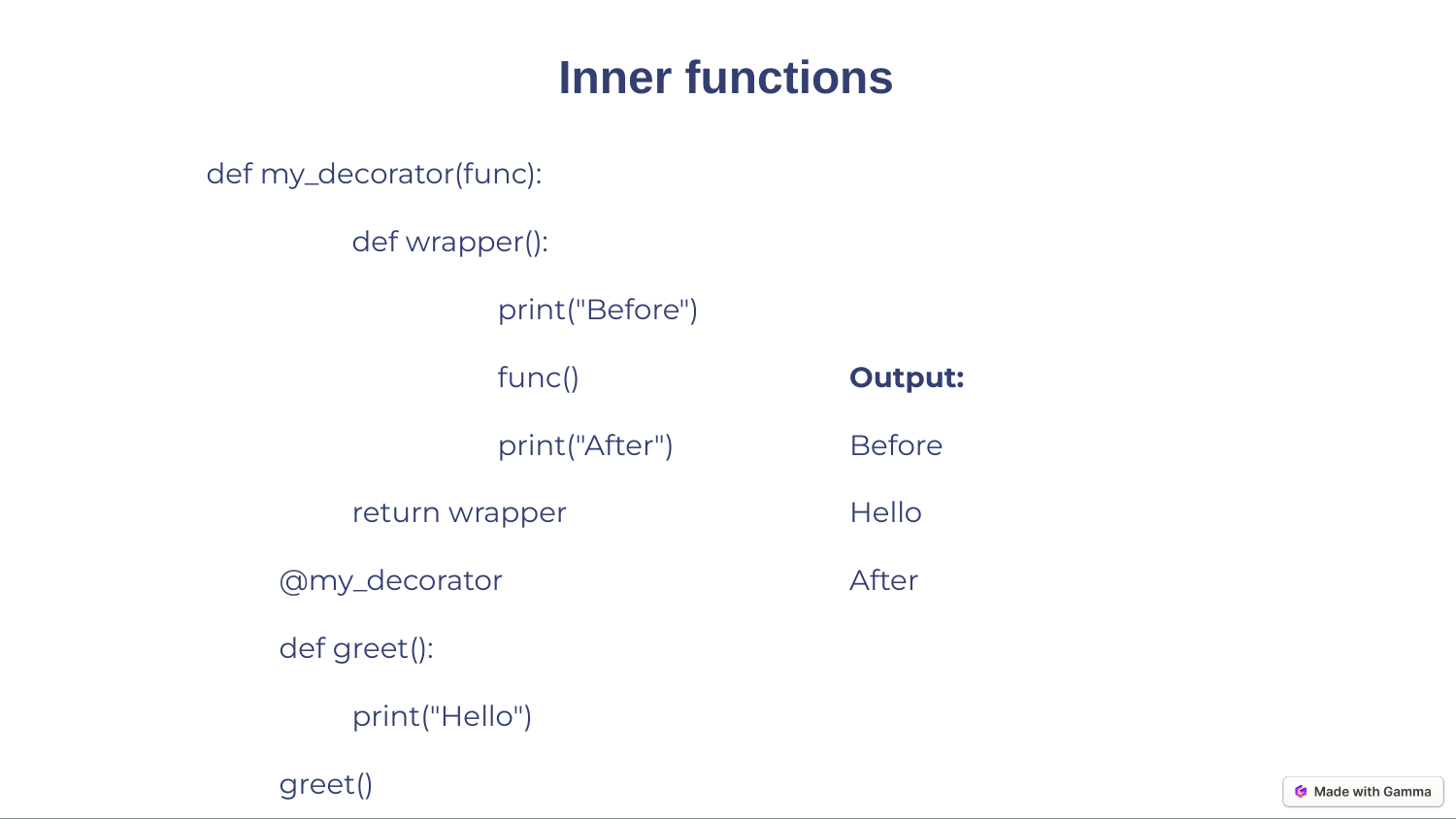

Inner functions
def my_decorator(func):
	def wrapper():
    		print("Before")
    		func()
    		print("After")
	return wrapper
@my_decorator
def greet():
	print("Hello")
greet()
Output:
Before
Hello
After